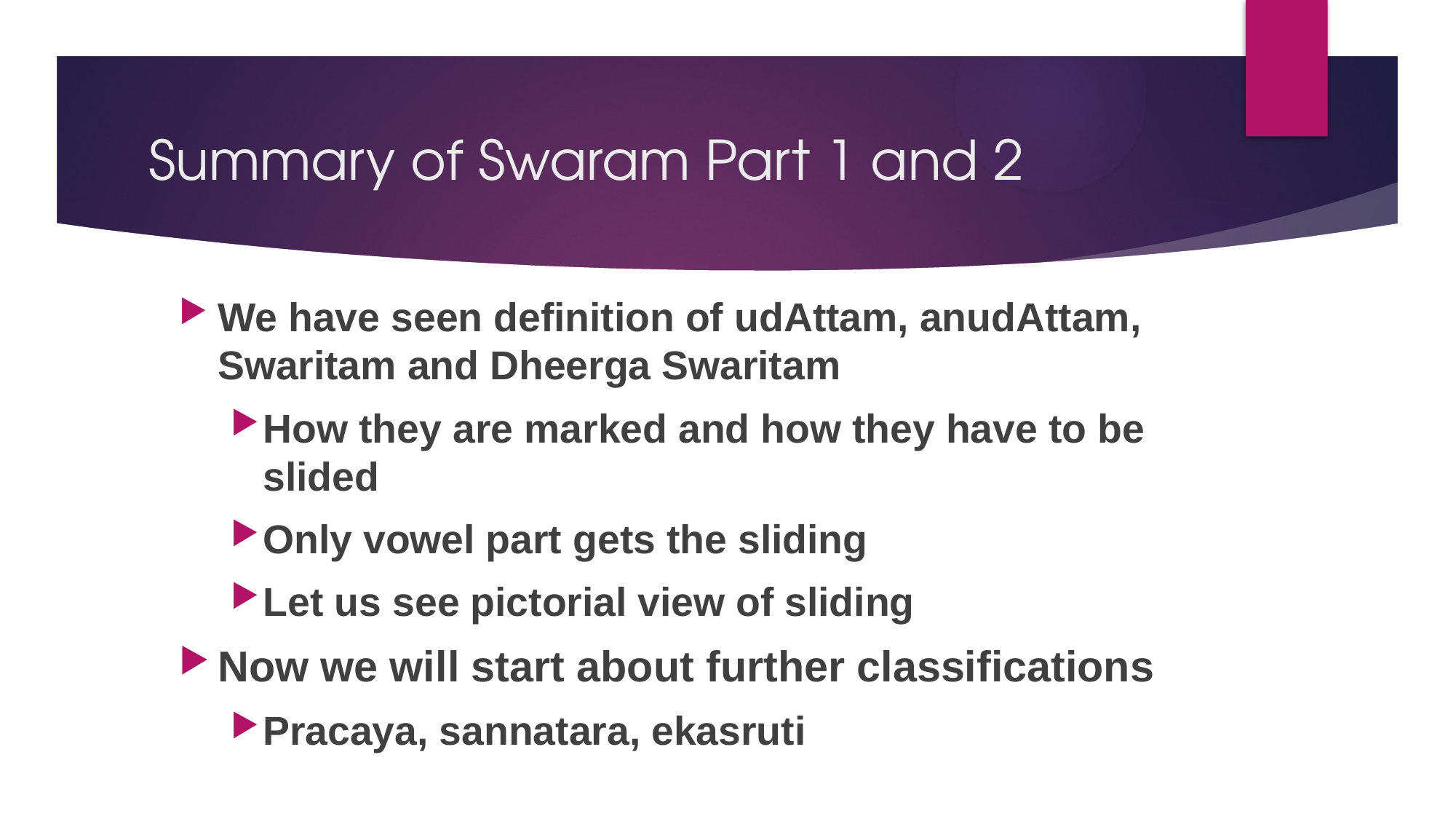

# Summary of Swaram Part 1 and 2
We have seen definition of udAttam, anudAttam, Swaritam and Dheerga Swaritam
How they are marked and how they have to be slided
Only vowel part gets the sliding
Let us see pictorial view of sliding
Now we will start about further classifications
Pracaya, sannatara, ekasruti